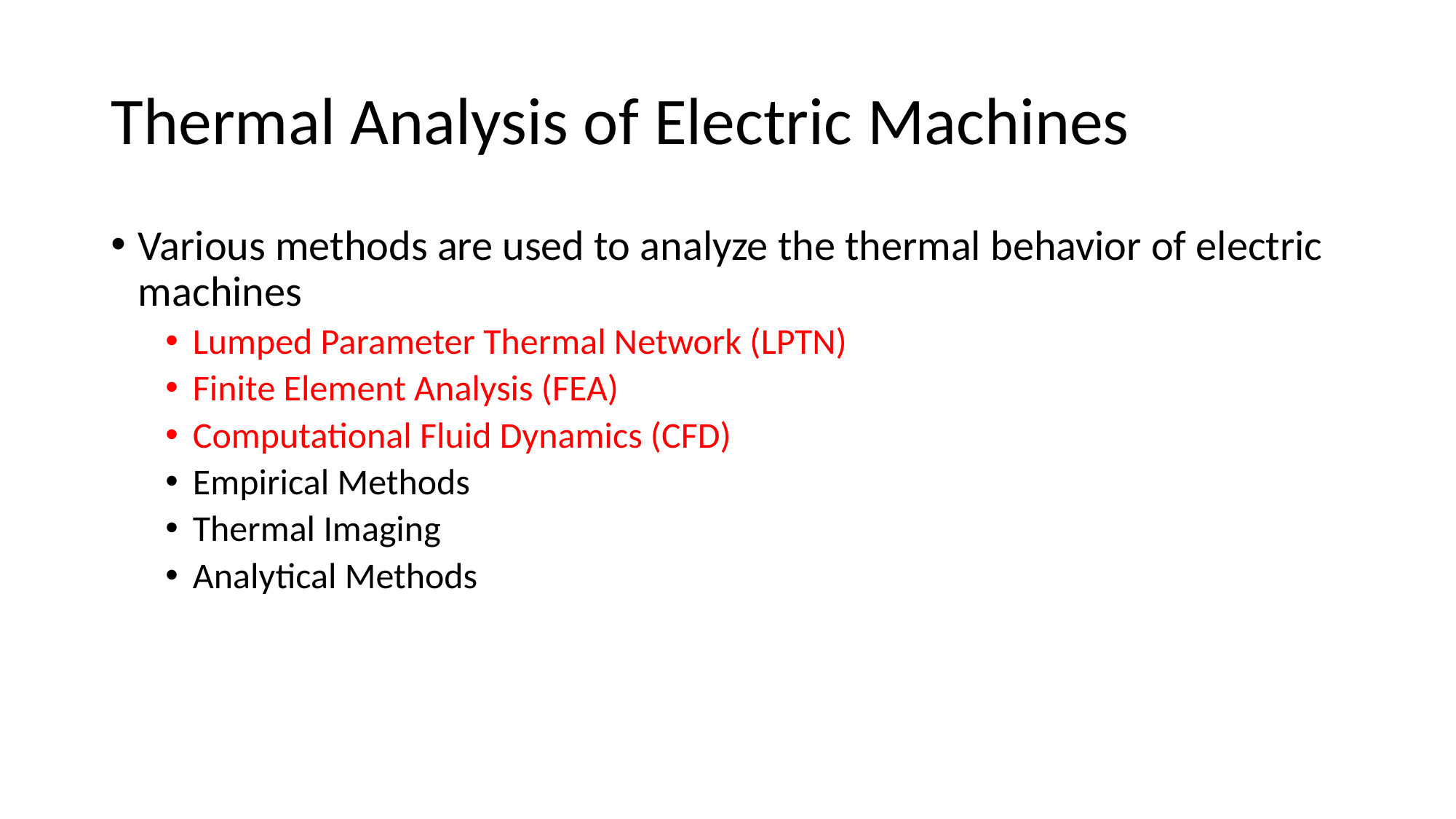

# Thermal Analysis of Electric Machines
Various methods are used to analyze the thermal behavior of electric machines
Lumped Parameter Thermal Network (LPTN)
Finite Element Analysis (FEA)
Computational Fluid Dynamics (CFD)
Empirical Methods
Thermal Imaging
Analytical Methods